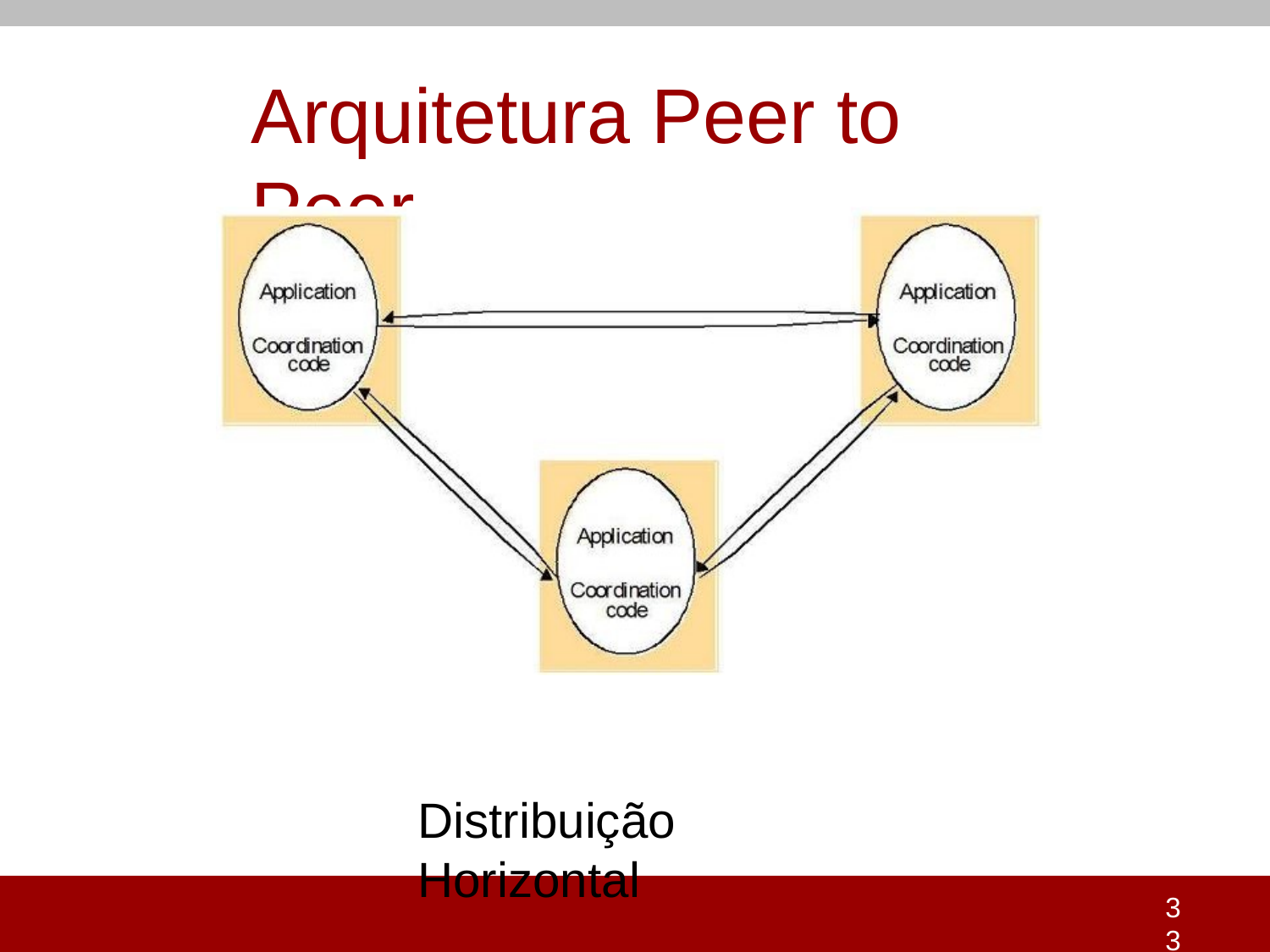

# Arquitetura Peer to Peer

Distribuição Horizontal
33